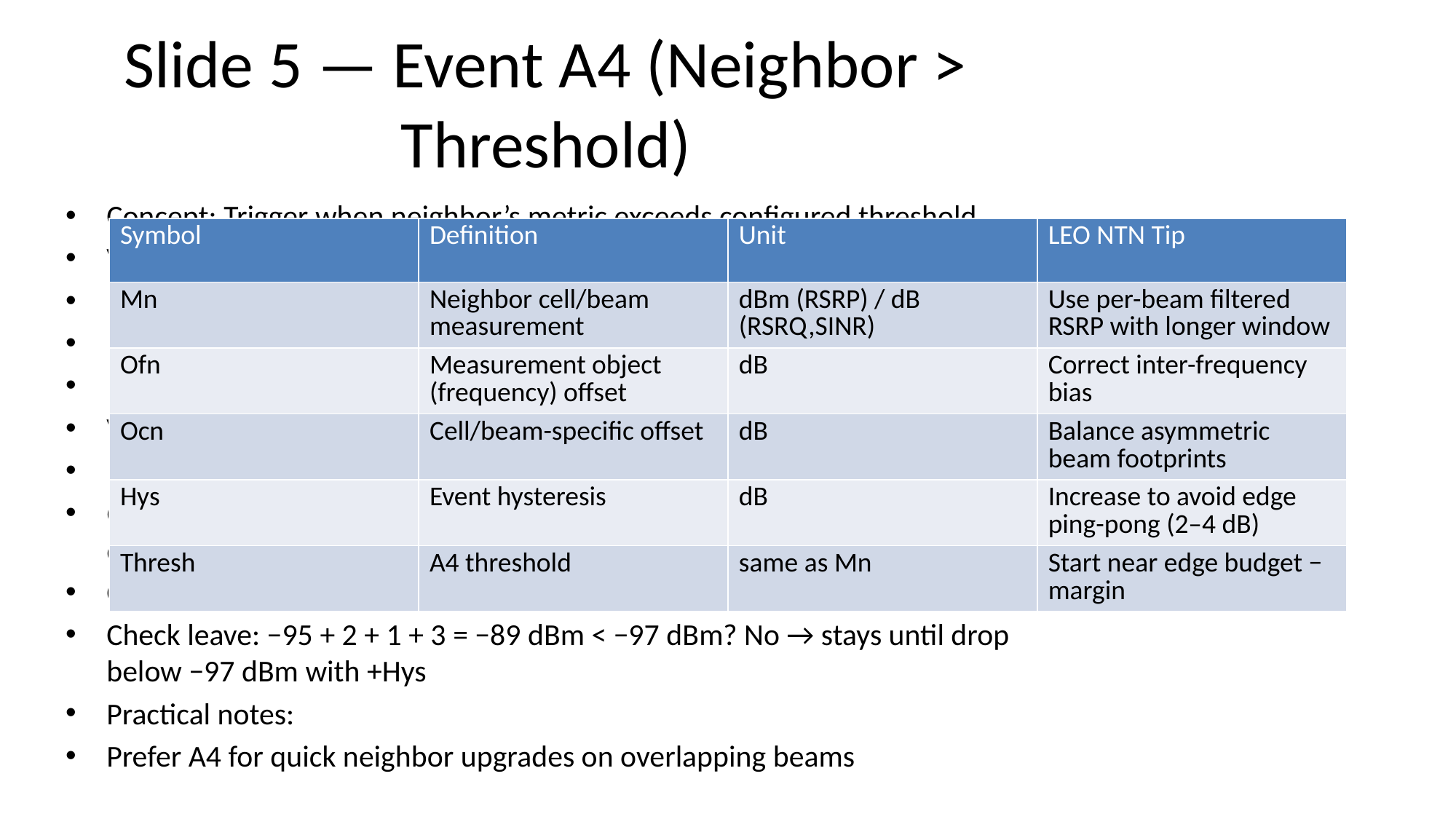

# Slide 5 — Event A4 (Neighbor > Threshold)
Concept: Trigger when neighbor’s metric exceeds configured threshold
Variables: Mn, Ofn, Ocn, Hys, Thresh
Enter: Mn + Ofn + Ocn − Hys > Thresh
Leave: Mn + Ofn + Ocn + Hys < Thresh
Notes: Works for CondEvent A4; candidate PSCell/SCG in CHO
Variables detail table:
Numeric example (RSRP):
Given Mn = −95 dBm, Ofn = +2 dB, Ocn = +1 dB, Hys = 3 dB, Thresh = −97 dBm
Check enter: −95 + 2 + 1 − 3 = −95 dBm > −97 dBm → A4 ENTERS
Check leave: −95 + 2 + 1 + 3 = −89 dBm < −97 dBm? No → stays until drop below −97 dBm with +Hys
Practical notes:
Prefer A4 for quick neighbor upgrades on overlapping beams
| Symbol | Definition | Unit | LEO NTN Tip |
| --- | --- | --- | --- |
| Mn | Neighbor cell/beam measurement | dBm (RSRP) / dB (RSRQ,SINR) | Use per-beam filtered RSRP with longer window |
| Ofn | Measurement object (frequency) offset | dB | Correct inter-frequency bias |
| Ocn | Cell/beam-specific offset | dB | Balance asymmetric beam footprints |
| Hys | Event hysteresis | dB | Increase to avoid edge ping-pong (2–4 dB) |
| Thresh | A4 threshold | same as Mn | Start near edge budget − margin |